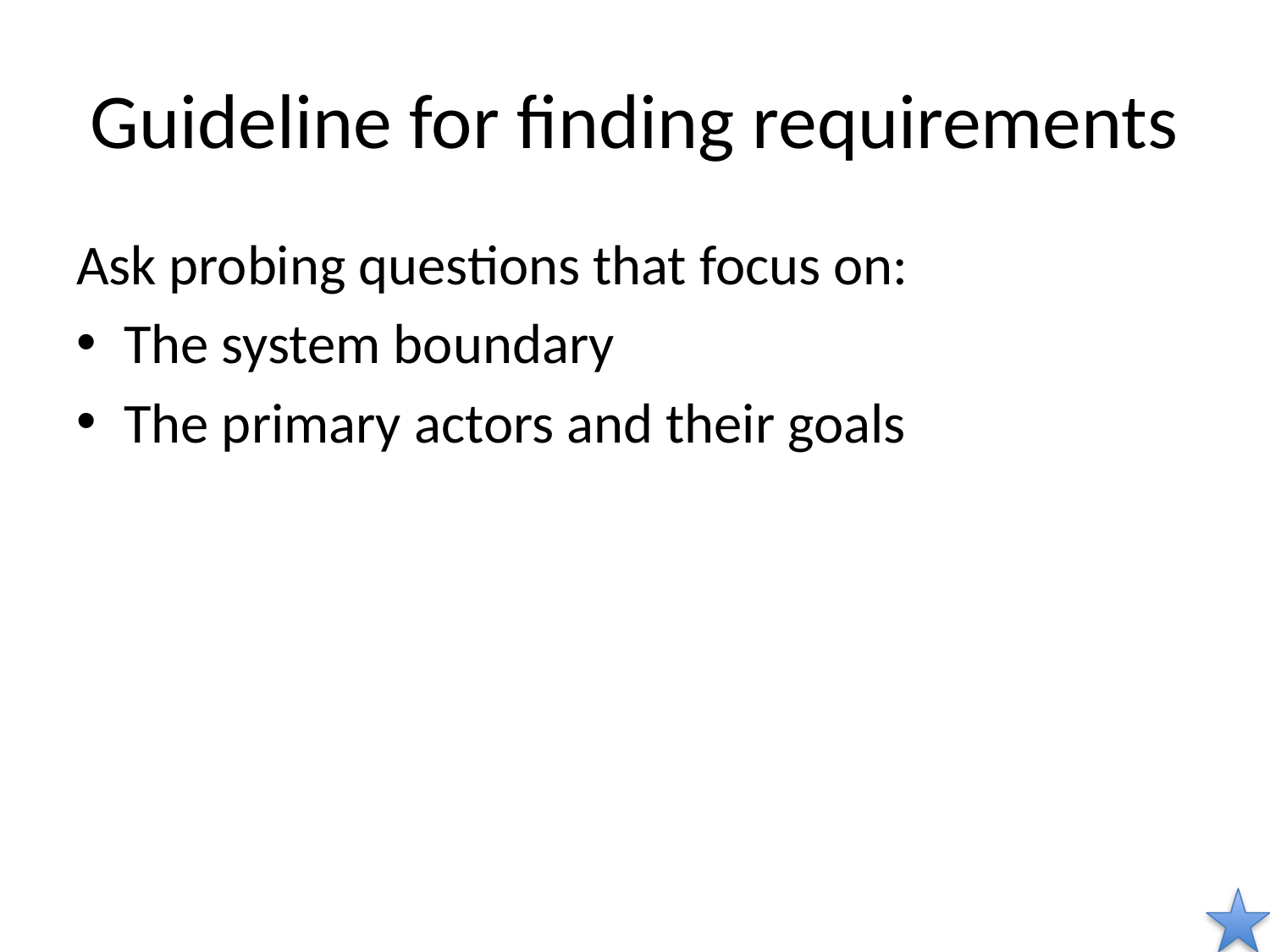

# Guideline for finding requirements
Ask probing questions that focus on:
The system boundary
The primary actors and their goals